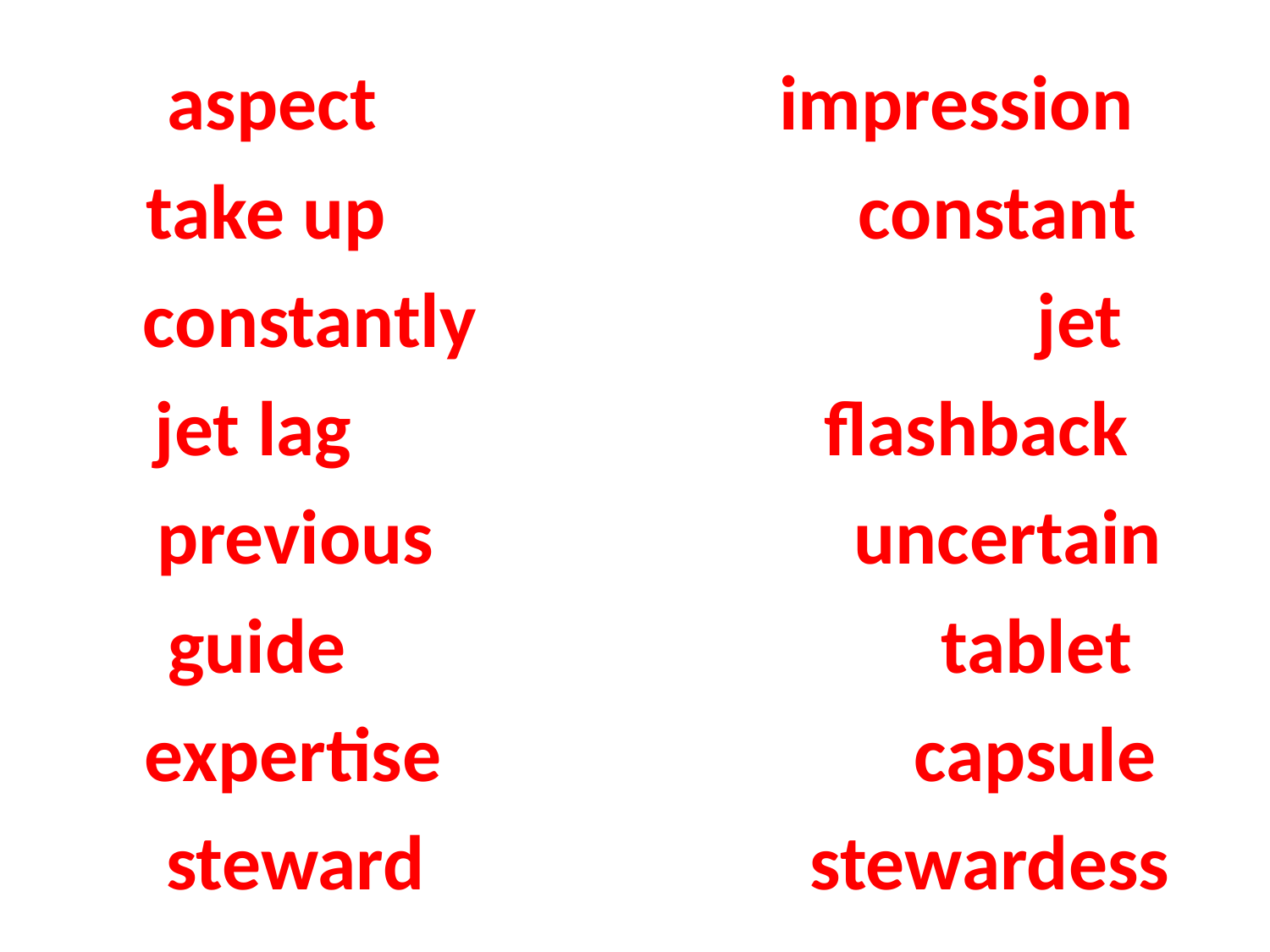

aspect                       impression
 take up                           constant
constantly                                jet
jet lag                           flashback
 previous                        uncertain
 guide                                  tablet
 expertise                           capsule
 steward                      stewardess